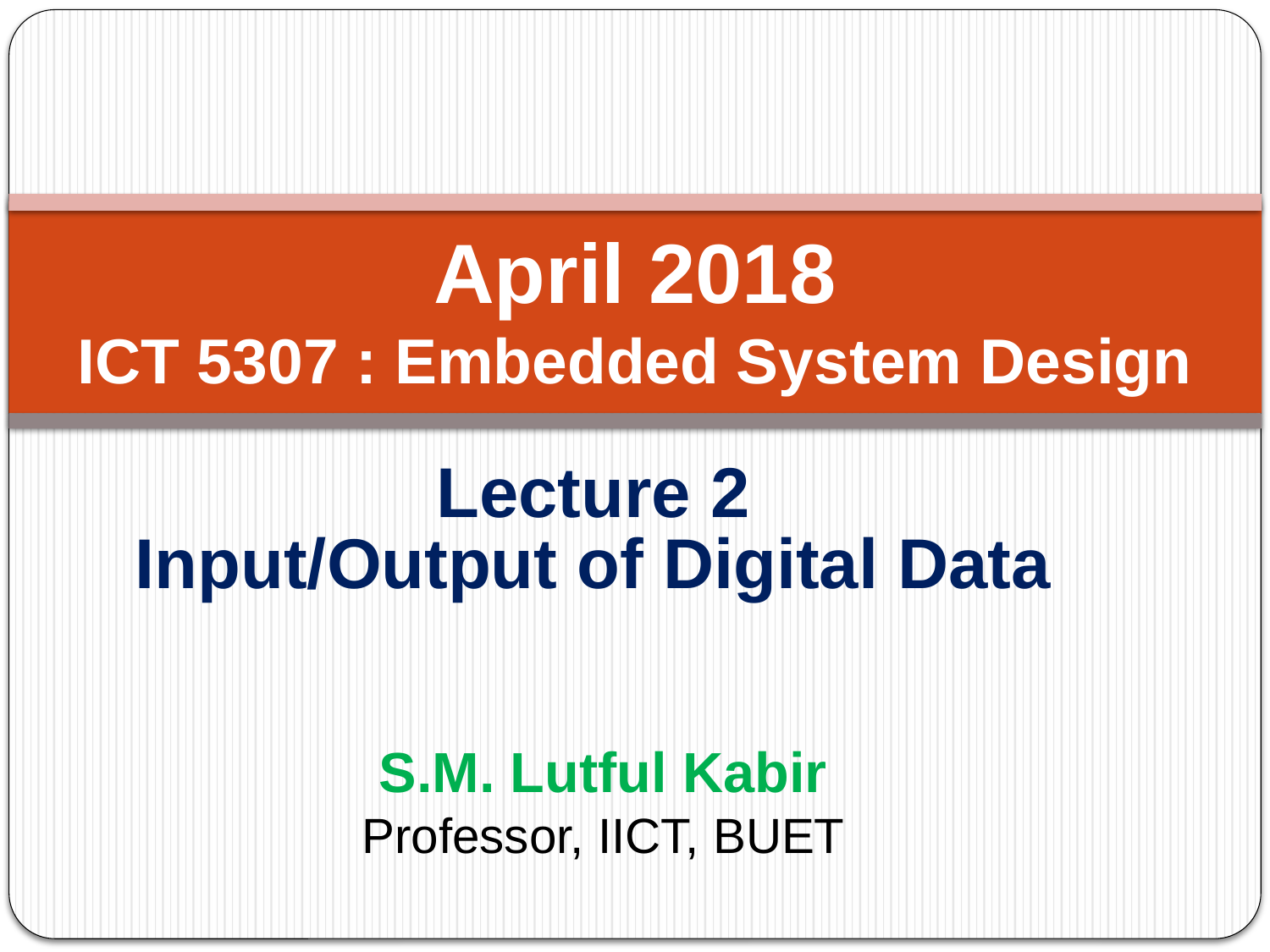

# April 2018 ICT 5307 : Embedded System Design
Lecture 2
Input/Output of Digital Data
S.M. Lutful Kabir
Professor, IICT, BUET